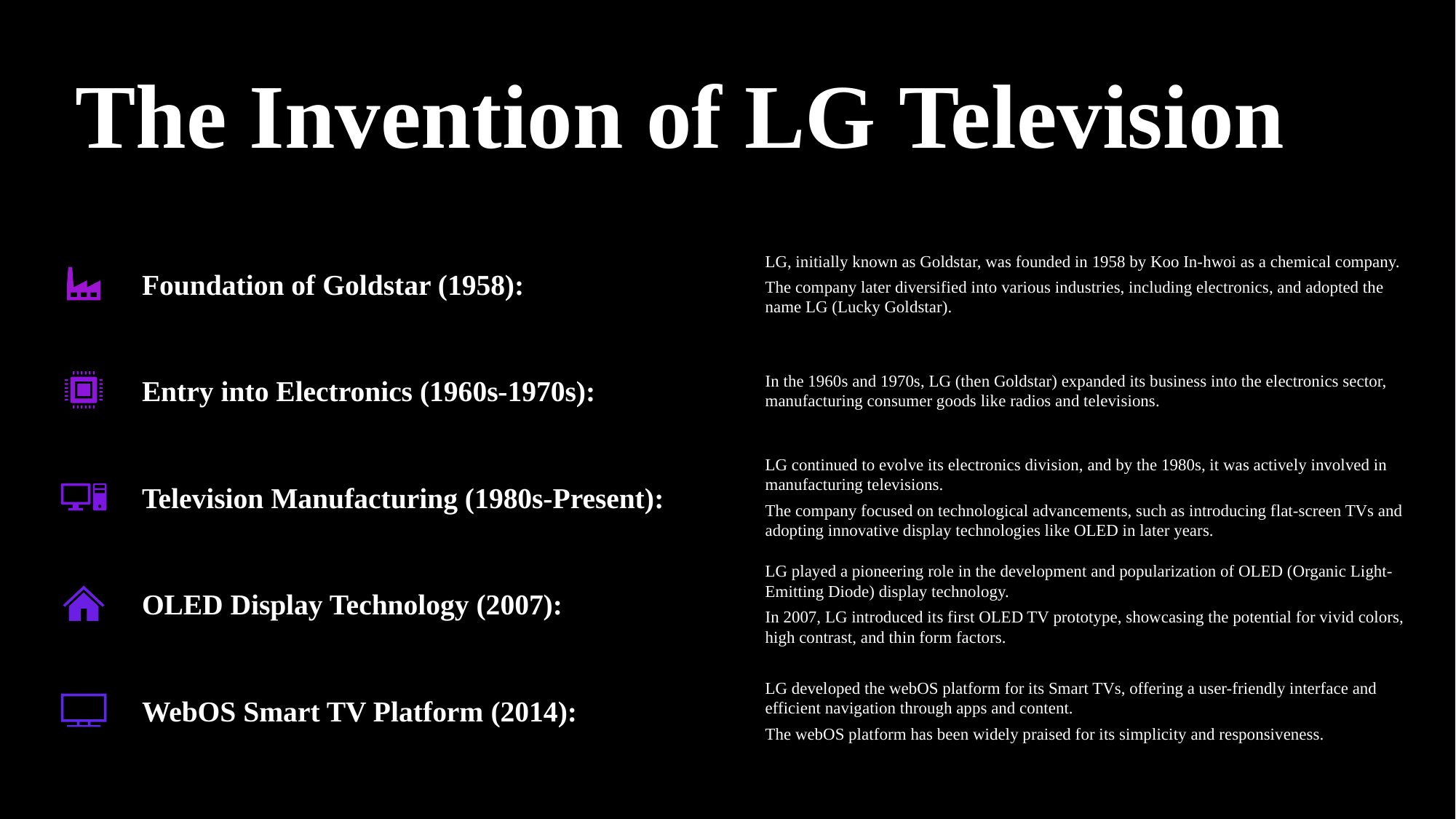

# The Invention of LG Television

Foundation of Goldstar (1958):
LG, initially known as Goldstar, was founded in 1958 by Koo In-hwoi as a chemical company.
The company later diversified into various industries, including electronics, and adopted the name LG (Lucky Goldstar).
Entry into Electronics (1960s-1970s):
In the 1960s and 1970s, LG (then Goldstar) expanded its business into the electronics sector, manufacturing consumer goods like radios and televisions.
Television Manufacturing (1980s-Present):
LG continued to evolve its electronics division, and by the 1980s, it was actively involved in manufacturing televisions.
The company focused on technological advancements, such as introducing flat-screen TVs and adopting innovative display technologies like OLED in later years.
OLED Display Technology (2007):
LG played a pioneering role in the development and popularization of OLED (Organic Light-Emitting Diode) display technology.
In 2007, LG introduced its first OLED TV prototype, showcasing the potential for vivid colors, high contrast, and thin form factors.
WebOS Smart TV Platform (2014):
LG developed the webOS platform for its Smart TVs, offering a user-friendly interface and efficient navigation through apps and content.
The webOS platform has been widely praised for its simplicity and responsiveness.